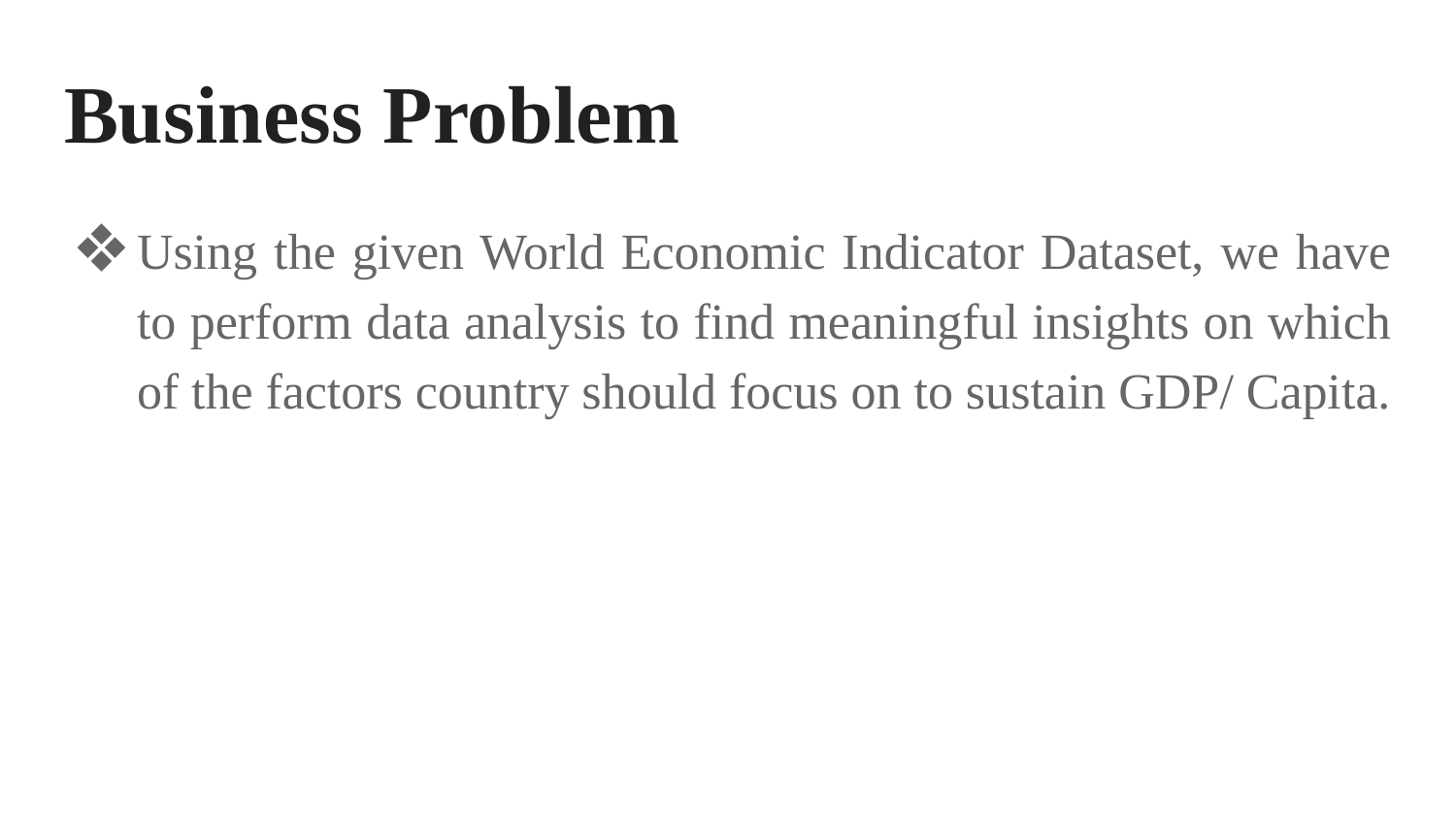

# Business Problem
Using the given World Economic Indicator Dataset, we have to perform data analysis to find meaningful insights on which of the factors country should focus on to sustain GDP/ Capita.